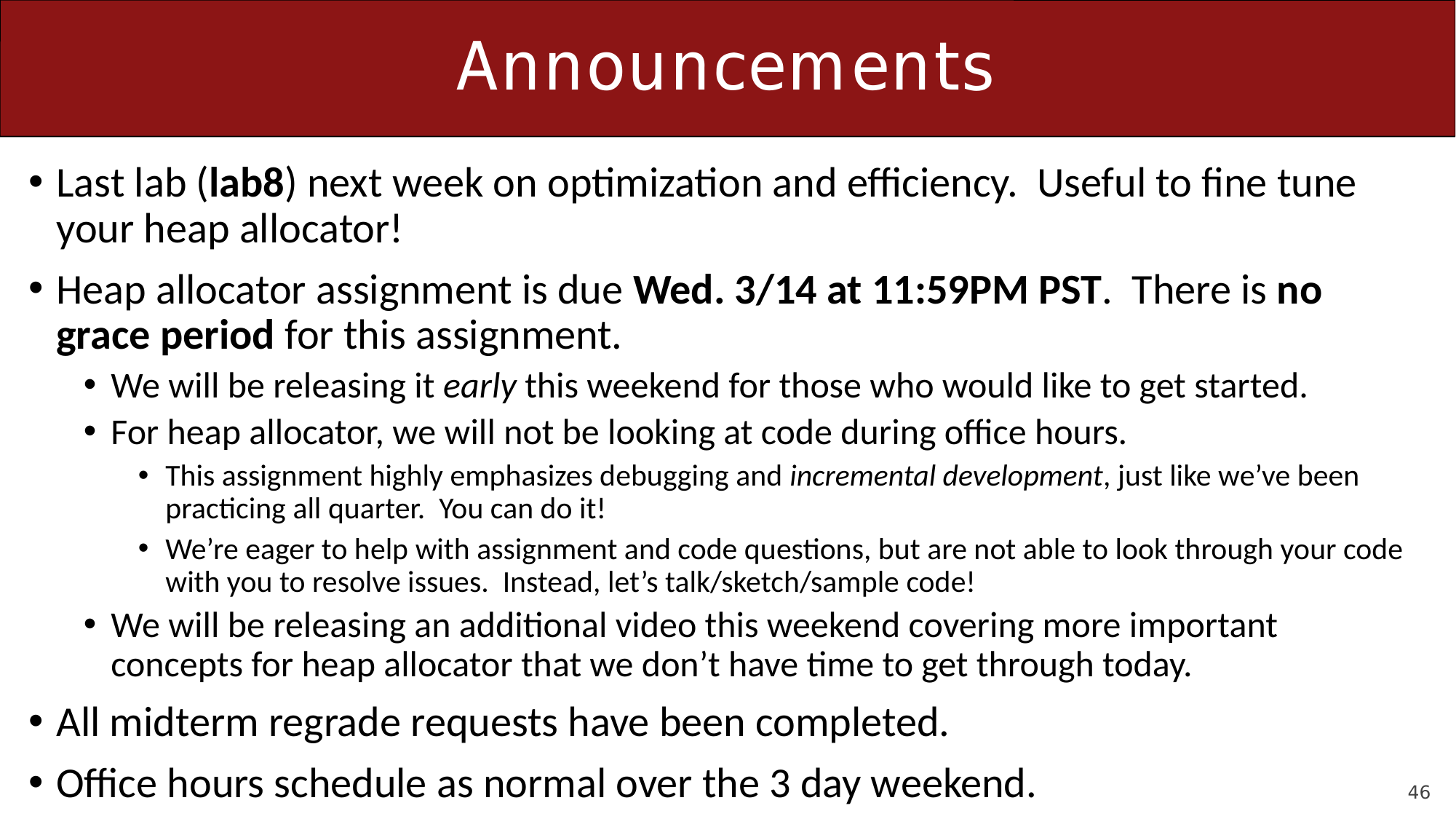

# Announcements
Last lab (lab8) next week on optimization and efficiency.  Useful to fine tune your heap allocator!
Heap allocator assignment is due Wed. 3/14 at 11:59PM PST.  There is no grace period for this assignment.
We will be releasing it early this weekend for those who would like to get started.
For heap allocator, we will not be looking at code during office hours.
This assignment highly emphasizes debugging and incremental development, just like we’ve been practicing all quarter.  You can do it!
We’re eager to help with assignment and code questions, but are not able to look through your code with you to resolve issues.  Instead, let’s talk/sketch/sample code!
We will be releasing an additional video this weekend covering more important concepts for heap allocator that we don’t have time to get through today.
All midterm regrade requests have been completed.
Office hours schedule as normal over the 3 day weekend.